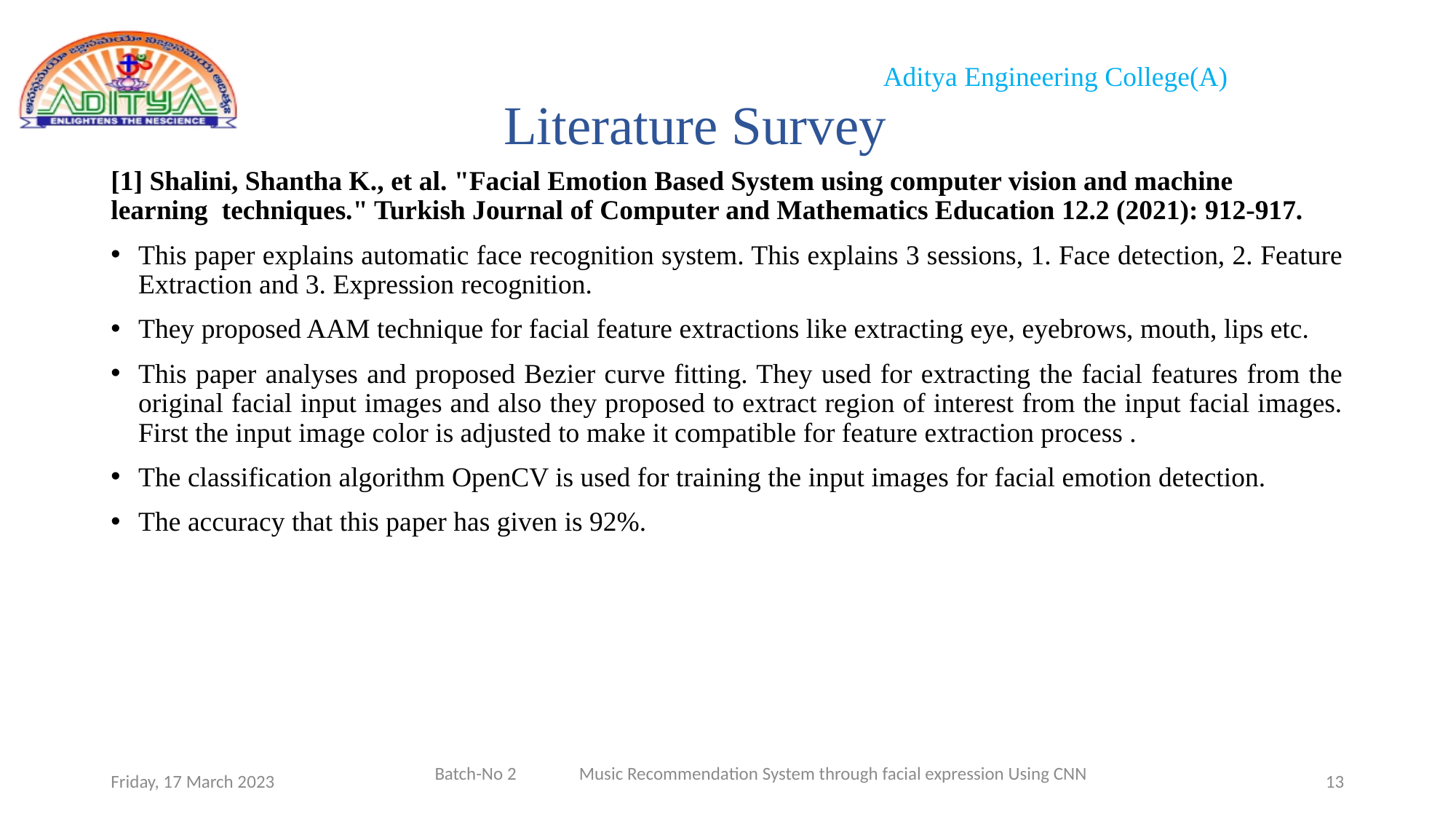

# Literature Survey
[1] Shalini, Shantha K., et al. "Facial Emotion Based System using computer vision and machine learning  techniques." Turkish Journal of Computer and Mathematics Education 12.2 (2021): 912-917.
This paper explains automatic face recognition system. This explains 3 sessions, 1. Face detection, 2. Feature Extraction and 3. Expression recognition.
They proposed AAM technique for facial feature extractions like extracting eye, eyebrows, mouth, lips etc.
This paper analyses and proposed Bezier curve fitting. They used for extracting the facial features from the original facial input images and also they proposed to extract region of interest from the input facial images. First the input image color is adjusted to make it compatible for feature extraction process .
The classification algorithm OpenCV is used for training the input images for facial emotion detection.
The accuracy that this paper has given is 92%.

Batch-No 2               Music Recommendation System through facial expression Using CNN
Friday, 17 March 2023
13